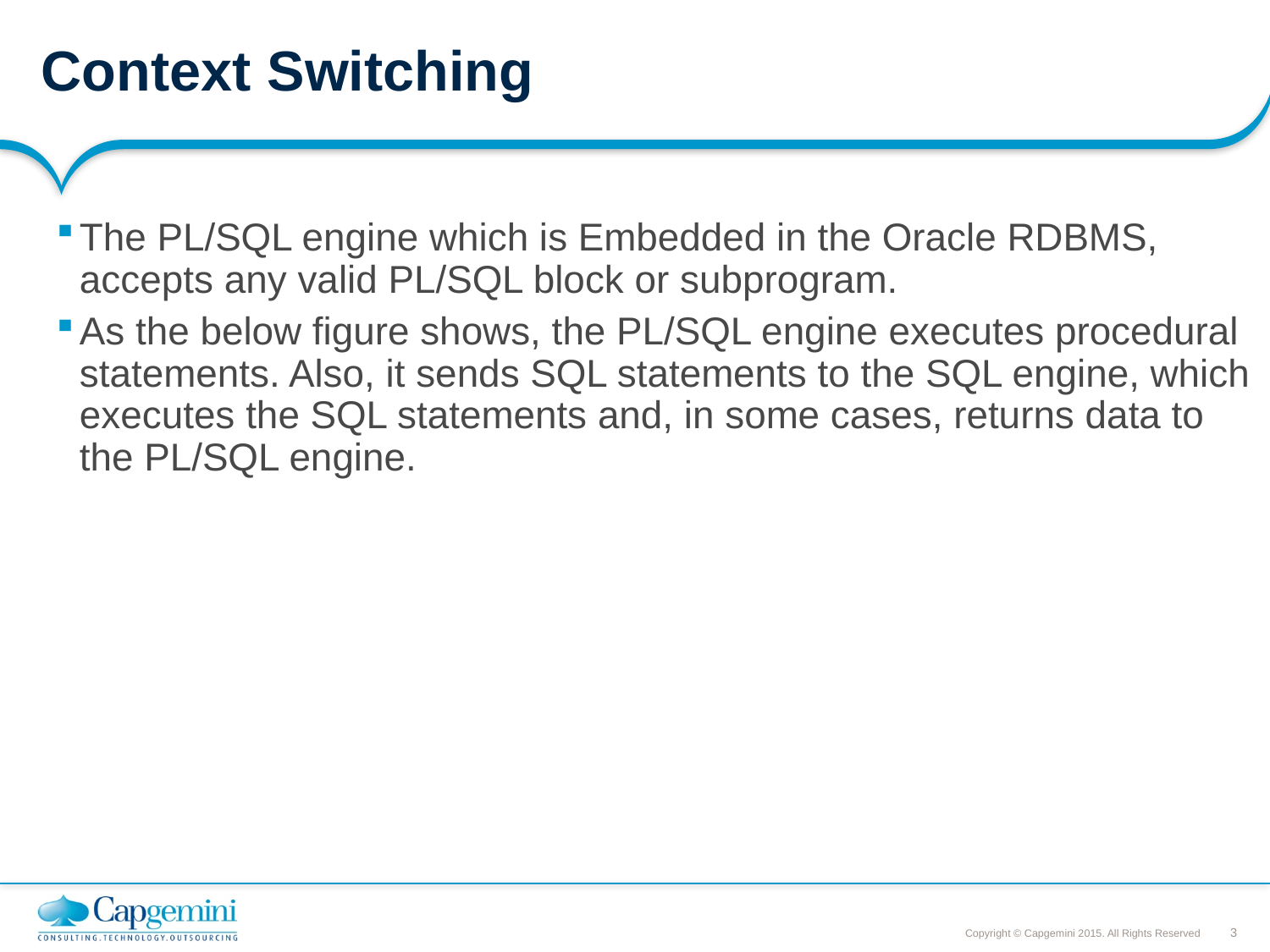

# Context Switching
The PL/SQL engine which is Embedded in the Oracle RDBMS, accepts any valid PL/SQL block or subprogram.
As the below figure shows, the PL/SQL engine executes procedural statements. Also, it sends SQL statements to the SQL engine, which executes the SQL statements and, in some cases, returns data to the PL/SQL engine.